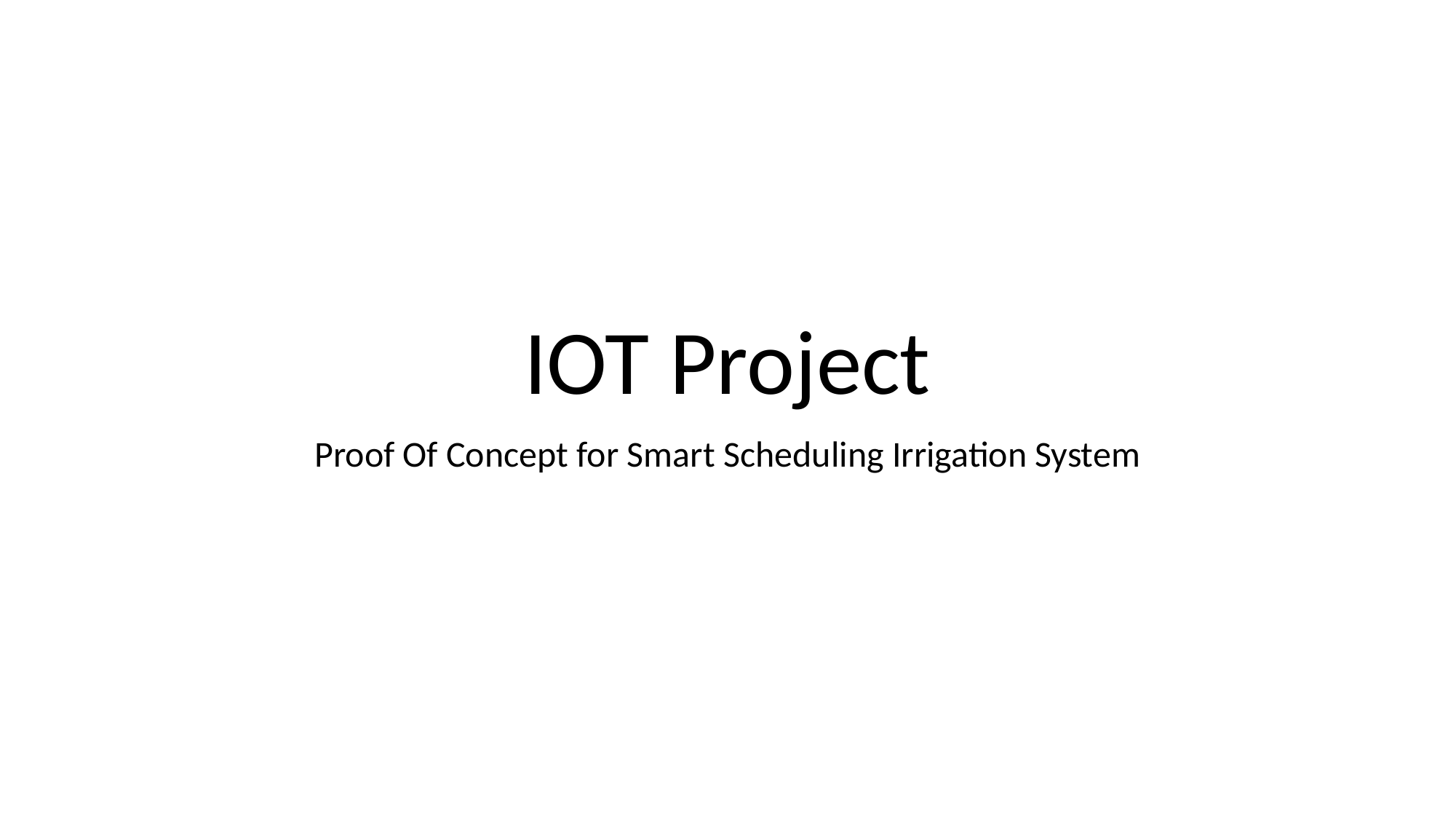

# IOT Project
Proof Of Concept for Smart Scheduling Irrigation System